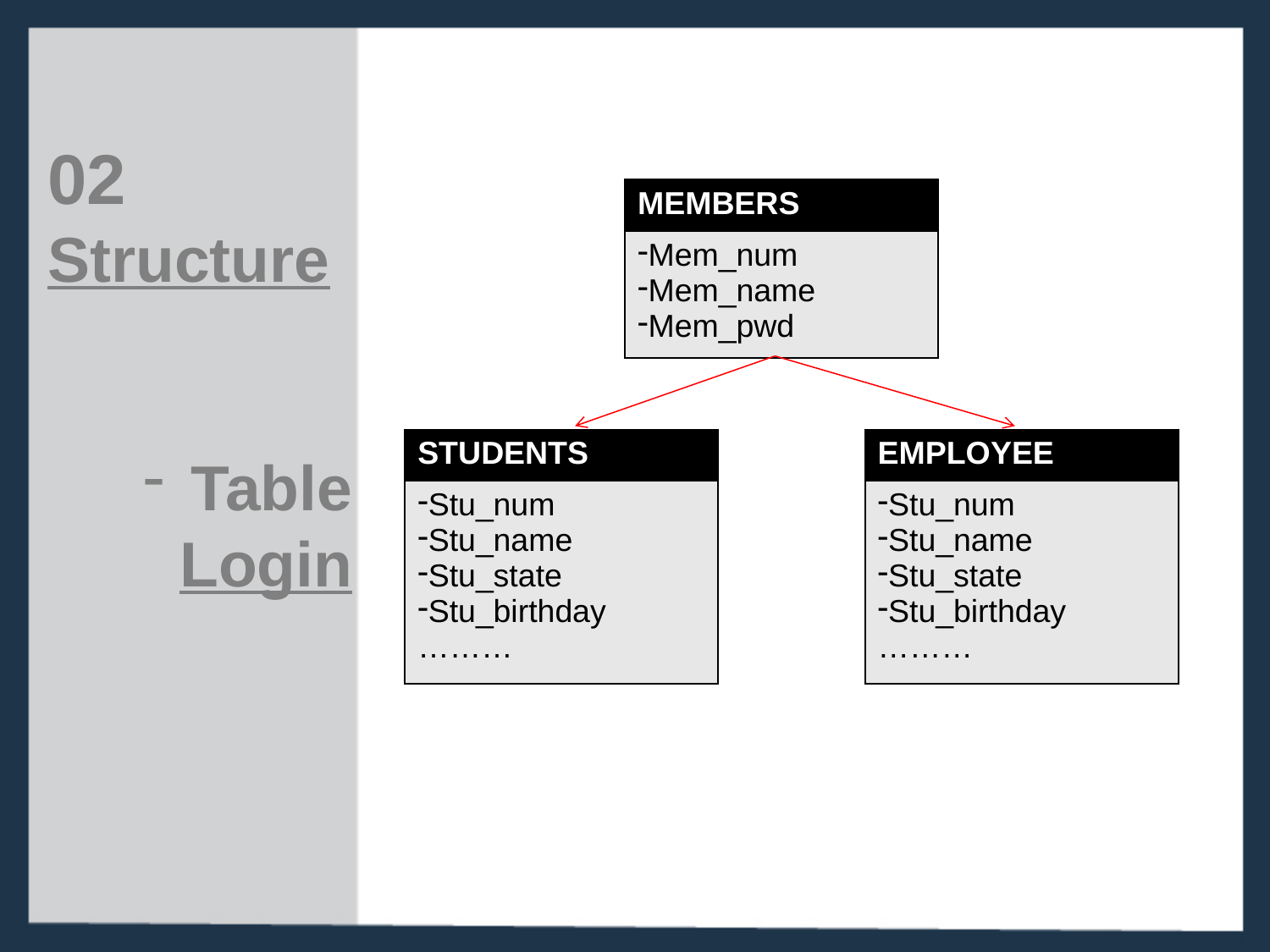

02
Structure

 Table
Login
| MEMBERS |
| --- |
| Mem\_num Mem\_name Mem\_pwd |
| STUDENTS |
| --- |
| Stu\_num Stu\_name Stu\_state Stu\_birthday ……… |
| EMPLOYEE |
| --- |
| Stu\_num Stu\_name Stu\_state Stu\_birthday ……… |